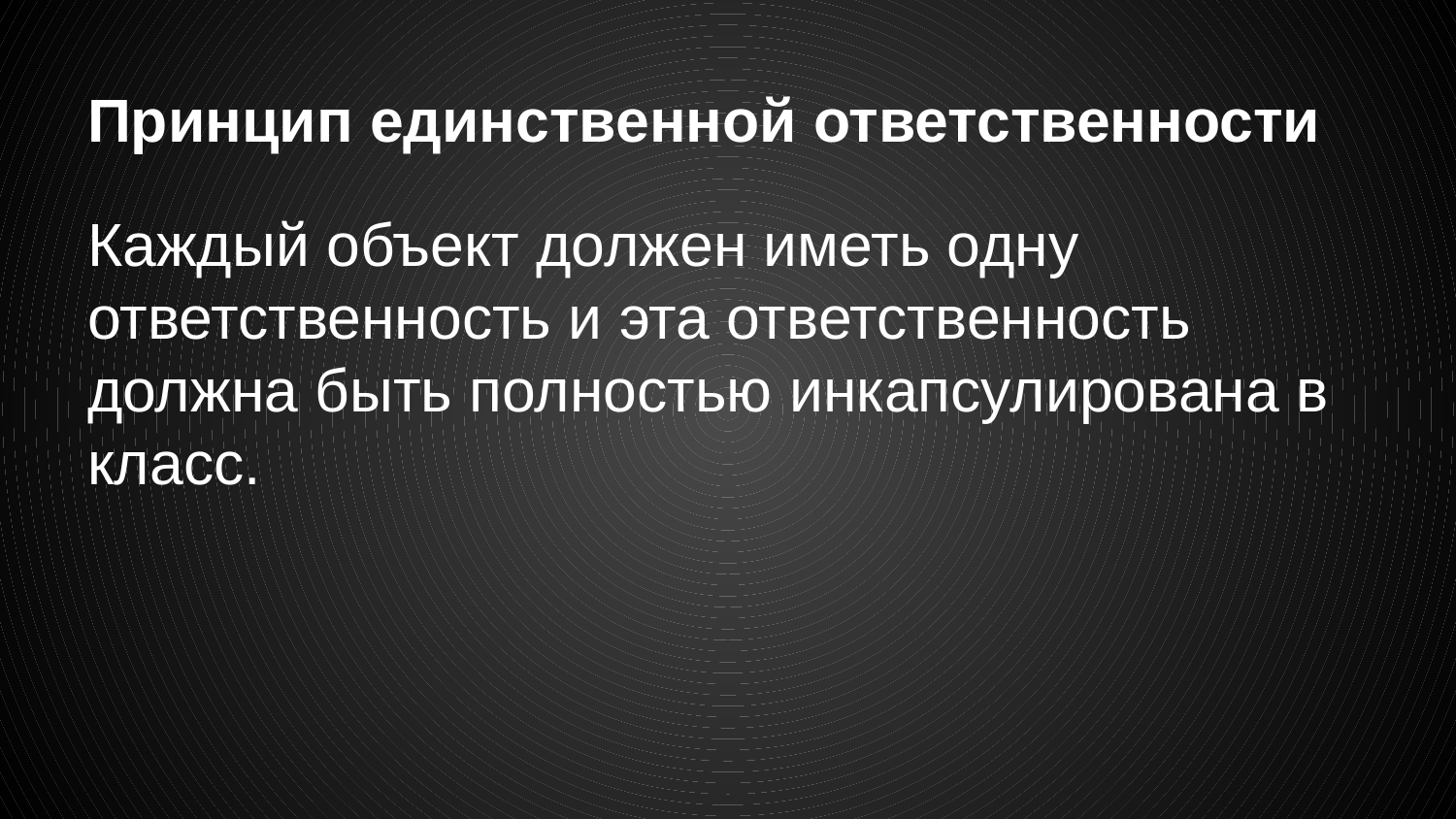

# Принцип единственной ответственности
Каждый объект должен иметь одну ответственность и эта ответственность должна быть полностью инкапсулирована в класс.